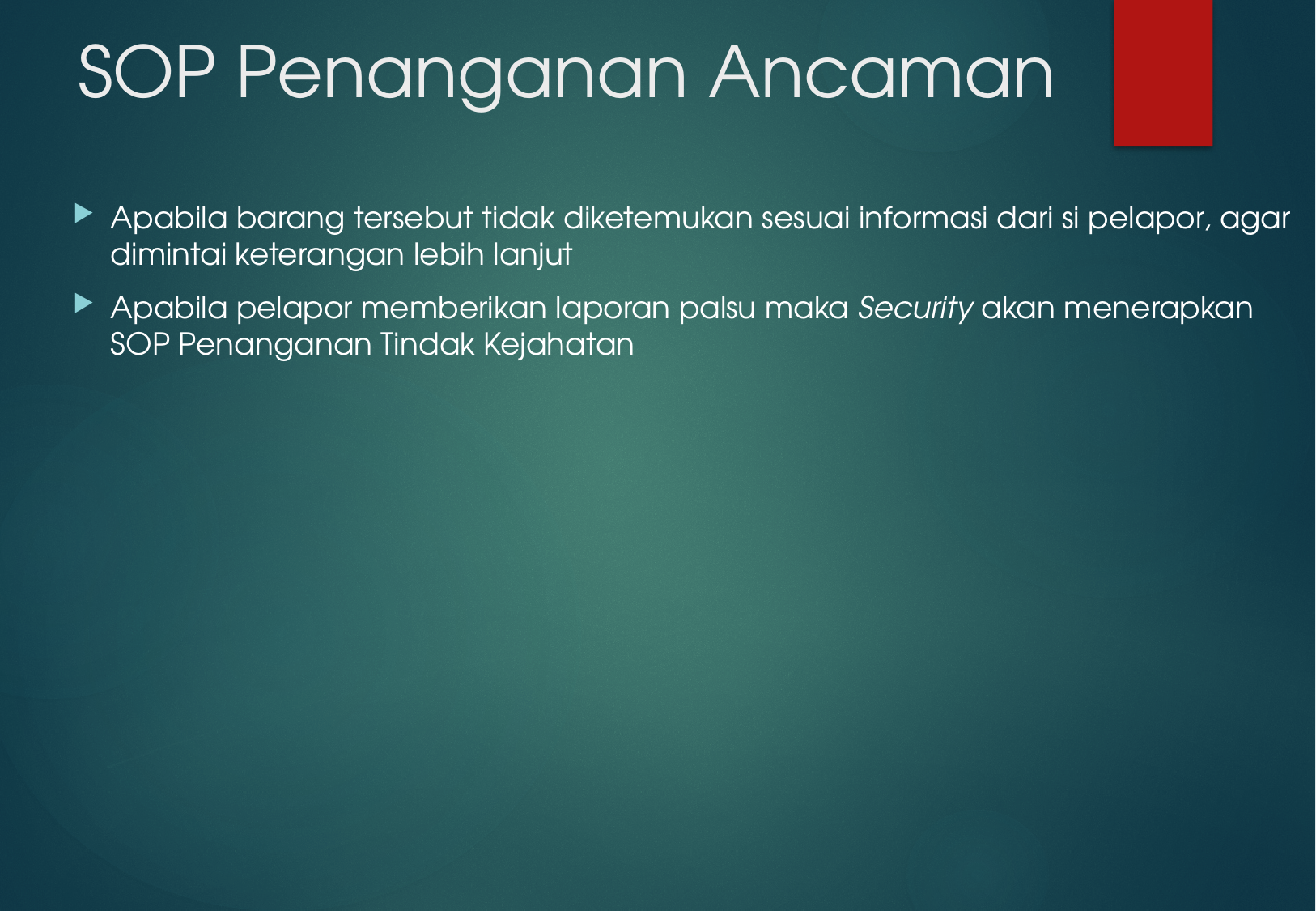

# SOP Penanganan Ancaman
Apabila barang tersebut tidak diketemukan sesuai informasi dari si pelapor, agar dimintai keterangan lebih lanjut
Apabila pelapor memberikan laporan palsu maka Security akan menerapkan SOP Penanganan Tindak Kejahatan